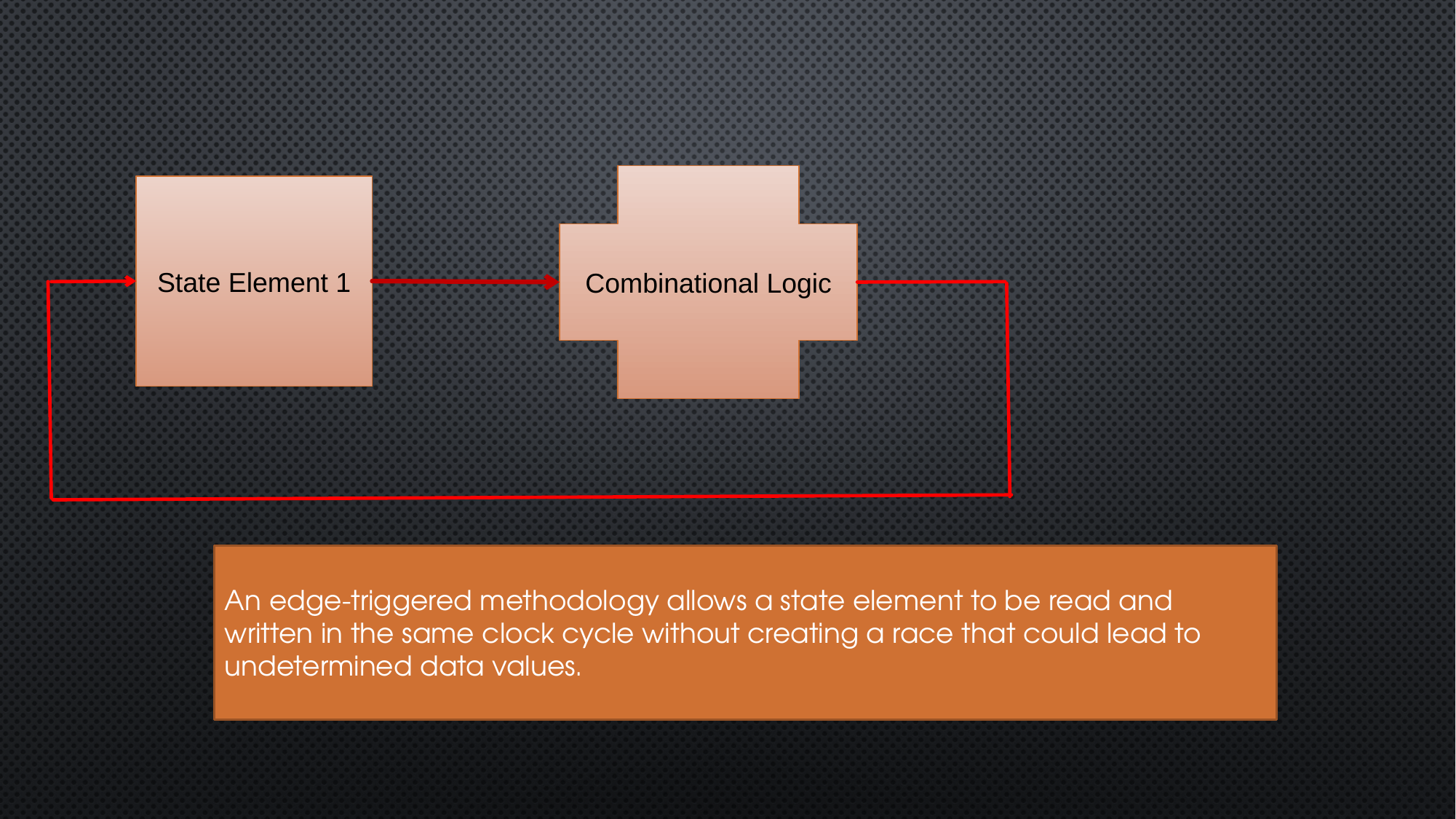

Combinational Logic
State Element 1

An edge-triggered methodology allows a state element to be read and written in the same clock cycle without creating a race that could lead to undetermined data values.